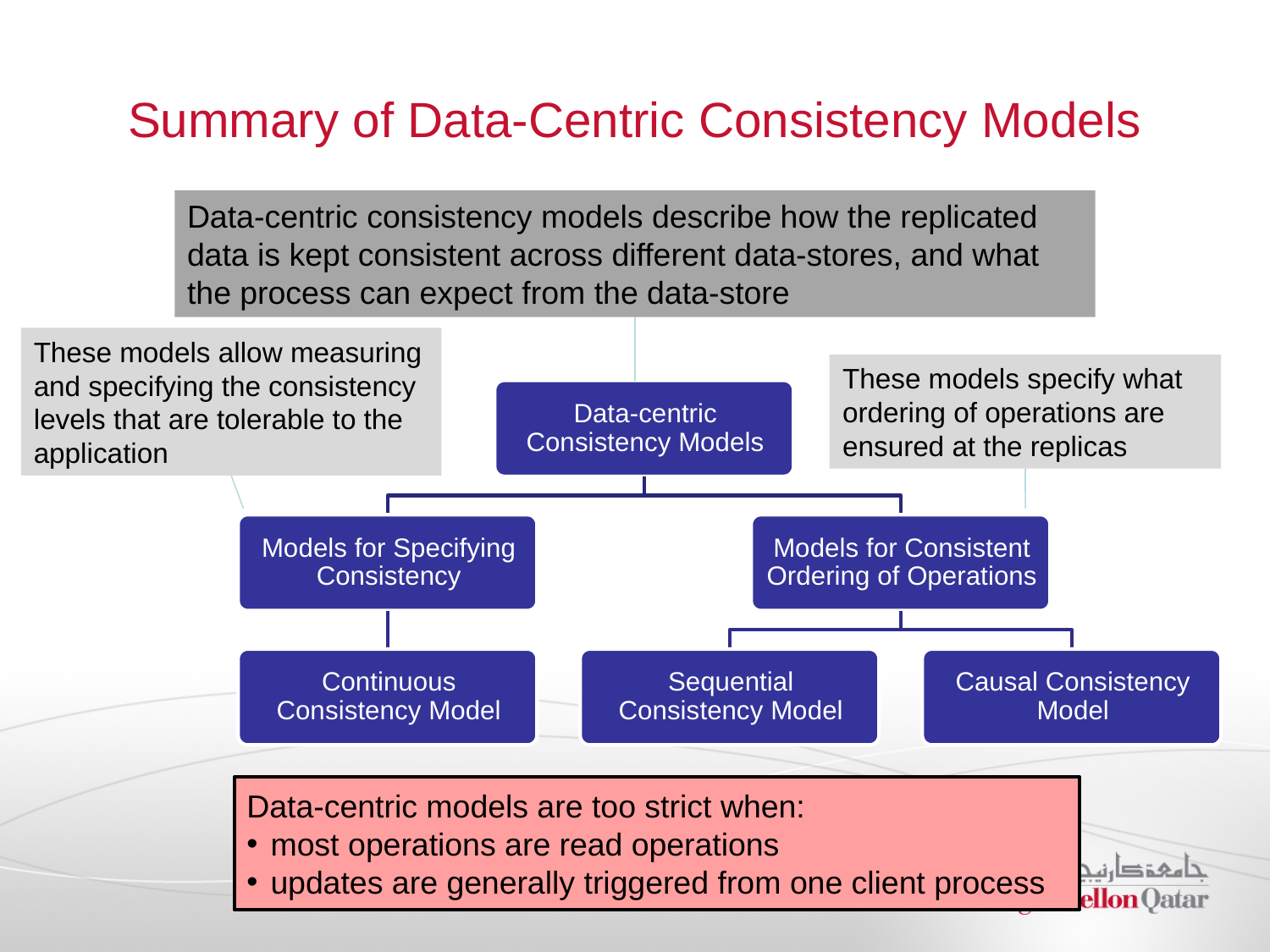

# Summary of Data-Centric Consistency Models

Data-centric consistency models describe how the replicated data is kept consistent across different data-stores, and what the process can expect from the data-store
Data-centric Consistency Models
Models for Specifying Consistency
Continuous Consistency Model
Models for Consistent Ordering of Operations
Sequential Consistency Model
Causal Consistency Model
These models allow measuring and specifying the consistency levels that are tolerable to the application
These models specify what ordering of operations are ensured at the replicas
Data-centric models are too strict when:
most operations are read operations
updates are generally triggered from one client process
14